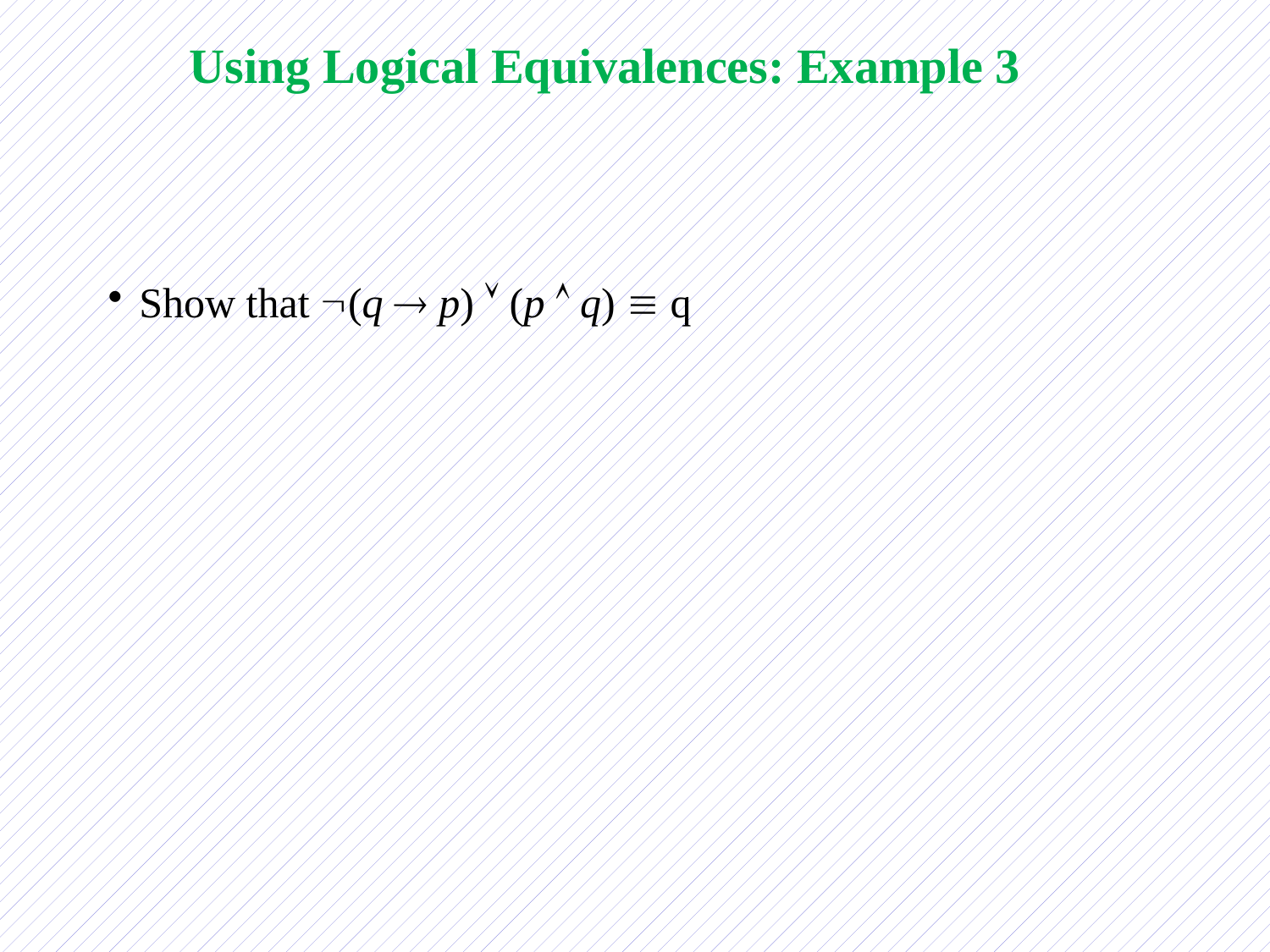

# Using Logical Equivalences: Example 3
Show that ¬(q → p) ∨ (p ∧ q) ≡ q